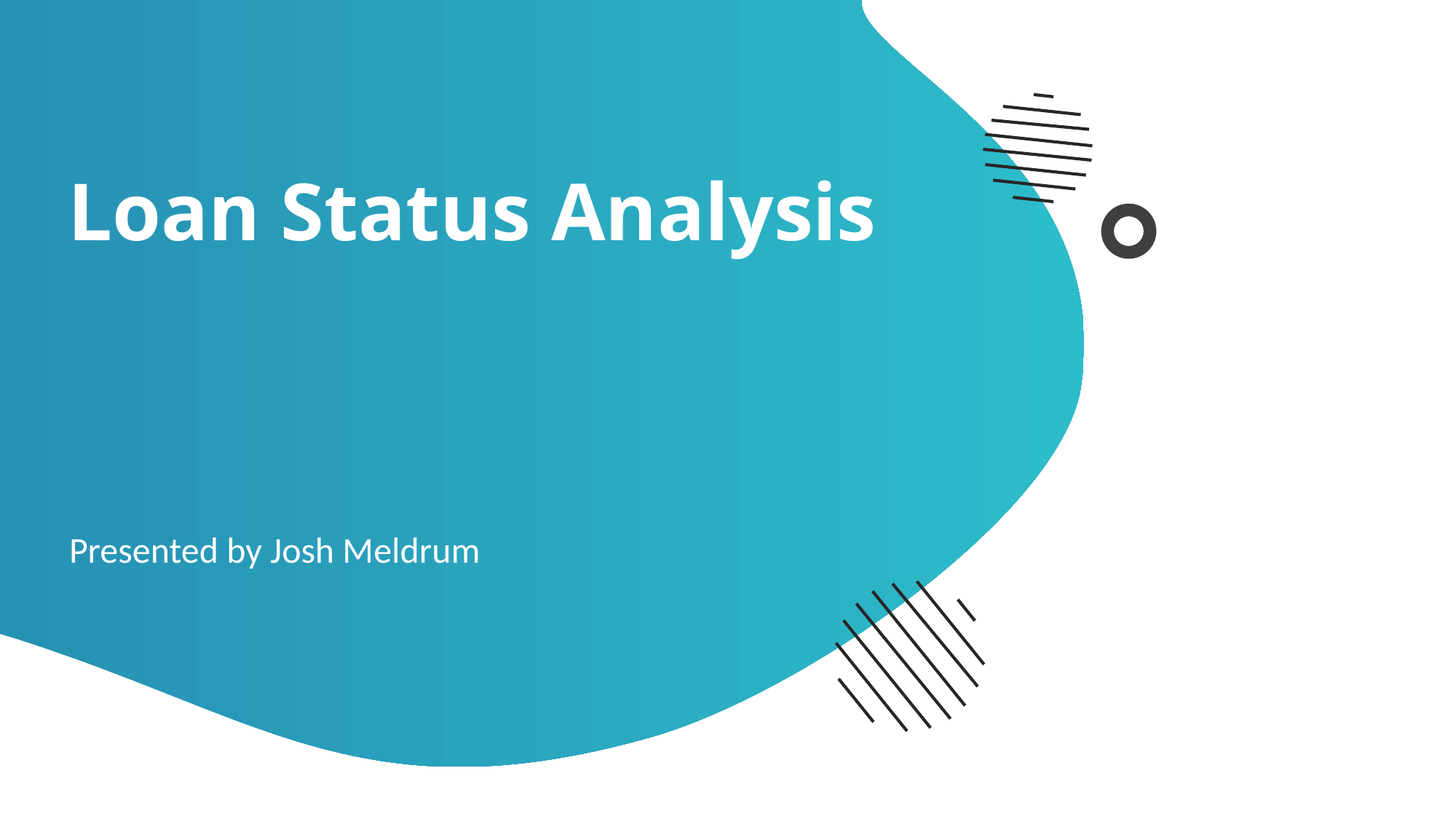

Loan Status Analysis

Presented by Josh Meldrum